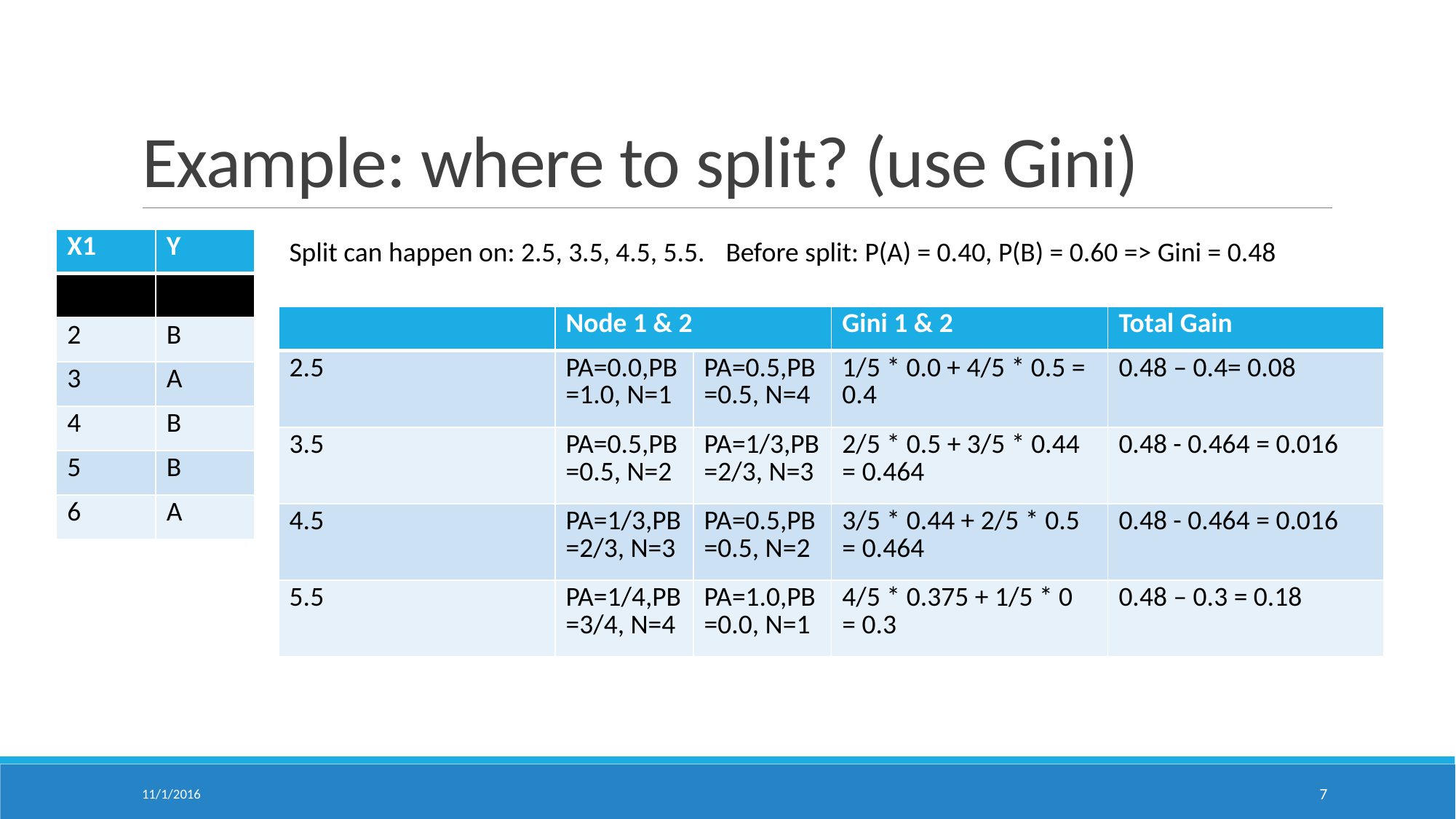

# Example: where to split? (use Gini)
| X1 | Y |
| --- | --- |
| 1 | A |
| 2 | B |
| 3 | A |
| 4 | B |
| 5 | B |
| 6 | A |
Split can happen on: 2.5, 3.5, 4.5, 5.5. 	Before split: P(A) = 0.40, P(B) = 0.60 => Gini = 0.48

|  | Node 1 & 2 |  | Gini 1 & 2 | Total Gain |
| --- | --- | --- | --- | --- |
| 2.5 | PA=0.0,PB=1.0, N=1 | PA=0.5,PB=0.5, N=4 | 1/5 \* 0.0 + 4/5 \* 0.5 = 0.4 | 0.48 – 0.4= 0.08 |
| 3.5 | PA=0.5,PB=0.5, N=2 | PA=1/3,PB=2/3, N=3 | 2/5 \* 0.5 + 3/5 \* 0.44 = 0.464 | 0.48 - 0.464 = 0.016 |
| 4.5 | PA=1/3,PB=2/3, N=3 | PA=0.5,PB=0.5, N=2 | 3/5 \* 0.44 + 2/5 \* 0.5 = 0.464 | 0.48 - 0.464 = 0.016 |
| 5.5 | PA=1/4,PB=3/4, N=4 | PA=1.0,PB=0.0, N=1 | 4/5 \* 0.375 + 1/5 \* 0 = 0.3 | 0.48 – 0.3 = 0.18 |
11/1/2016
7